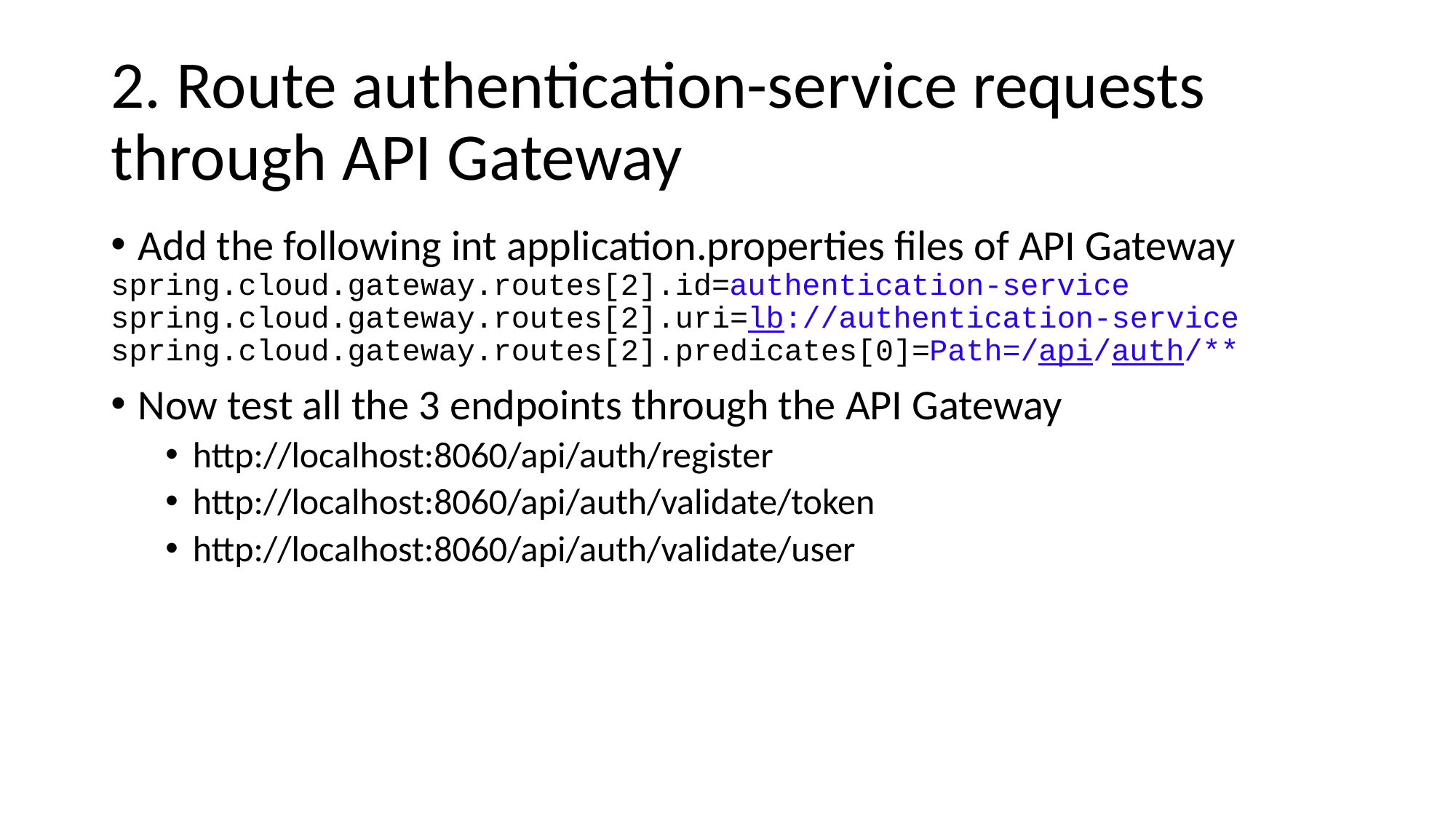

# 2. Route authentication-service requests through API Gateway
Add the following int application.properties files of API Gateway
spring.cloud.gateway.routes[2].id=authentication-service
spring.cloud.gateway.routes[2].uri=lb://authentication-service
spring.cloud.gateway.routes[2].predicates[0]=Path=/api/auth/**
Now test all the 3 endpoints through the API Gateway
http://localhost:8060/api/auth/register
http://localhost:8060/api/auth/validate/token
http://localhost:8060/api/auth/validate/user